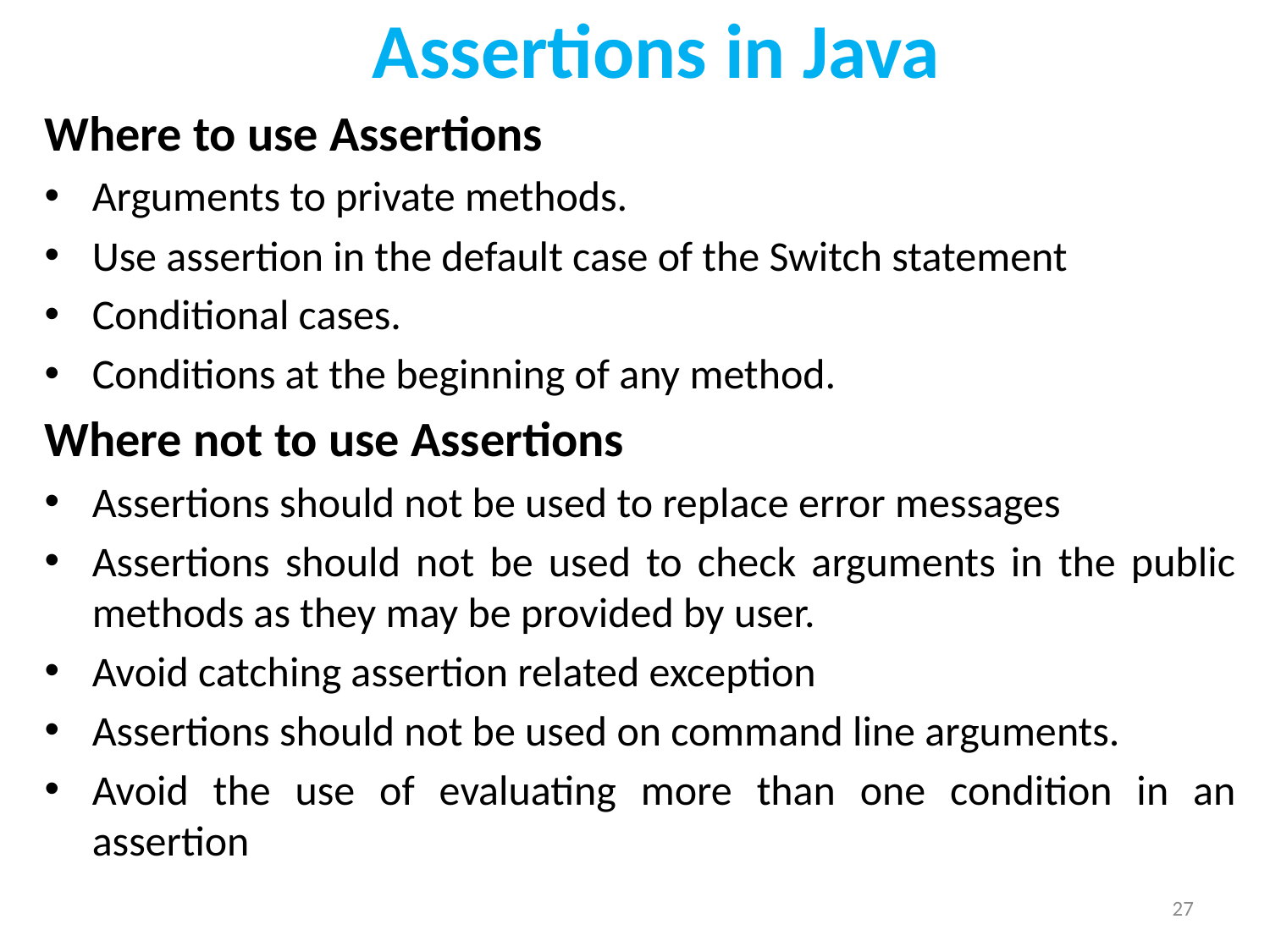

# Assertions in Java
Where to use Assertions
Arguments to private methods.
Use assertion in the default case of the Switch statement
Conditional cases.
Conditions at the beginning of any method.
Where not to use Assertions
Assertions should not be used to replace error messages
Assertions should not be used to check arguments in the public methods as they may be provided by user.
Avoid catching assertion related exception
Assertions should not be used on command line arguments.
Avoid the use of evaluating more than one condition in an assertion

27